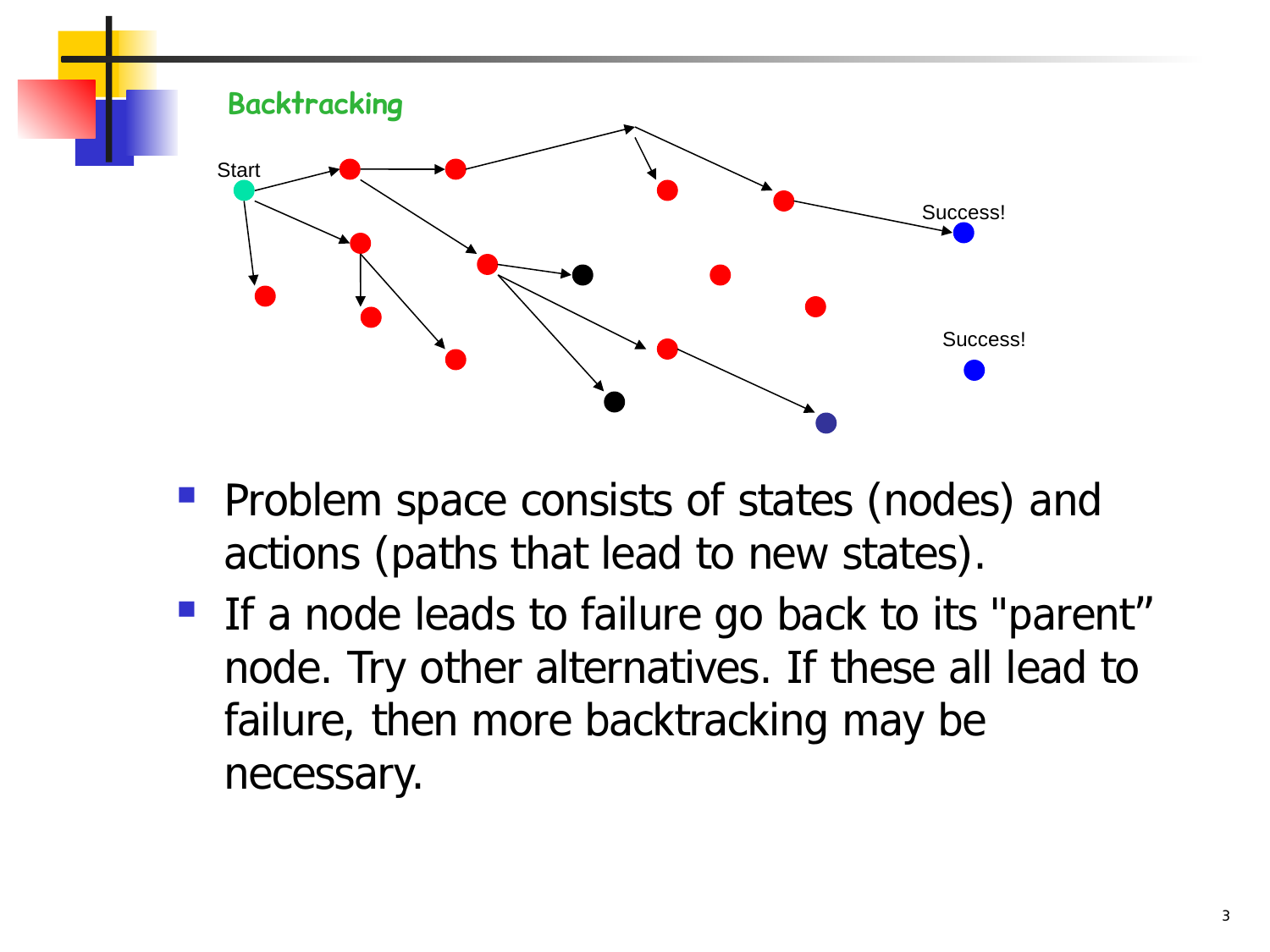

Backtracking
Start

Success!

Success!

Problem space consists of states (nodes) and actions (paths that lead to new states).
If a node leads to failure go back to its "parent” node. Try other alternatives. If these all lead to failure, then more backtracking may be necessary.

3